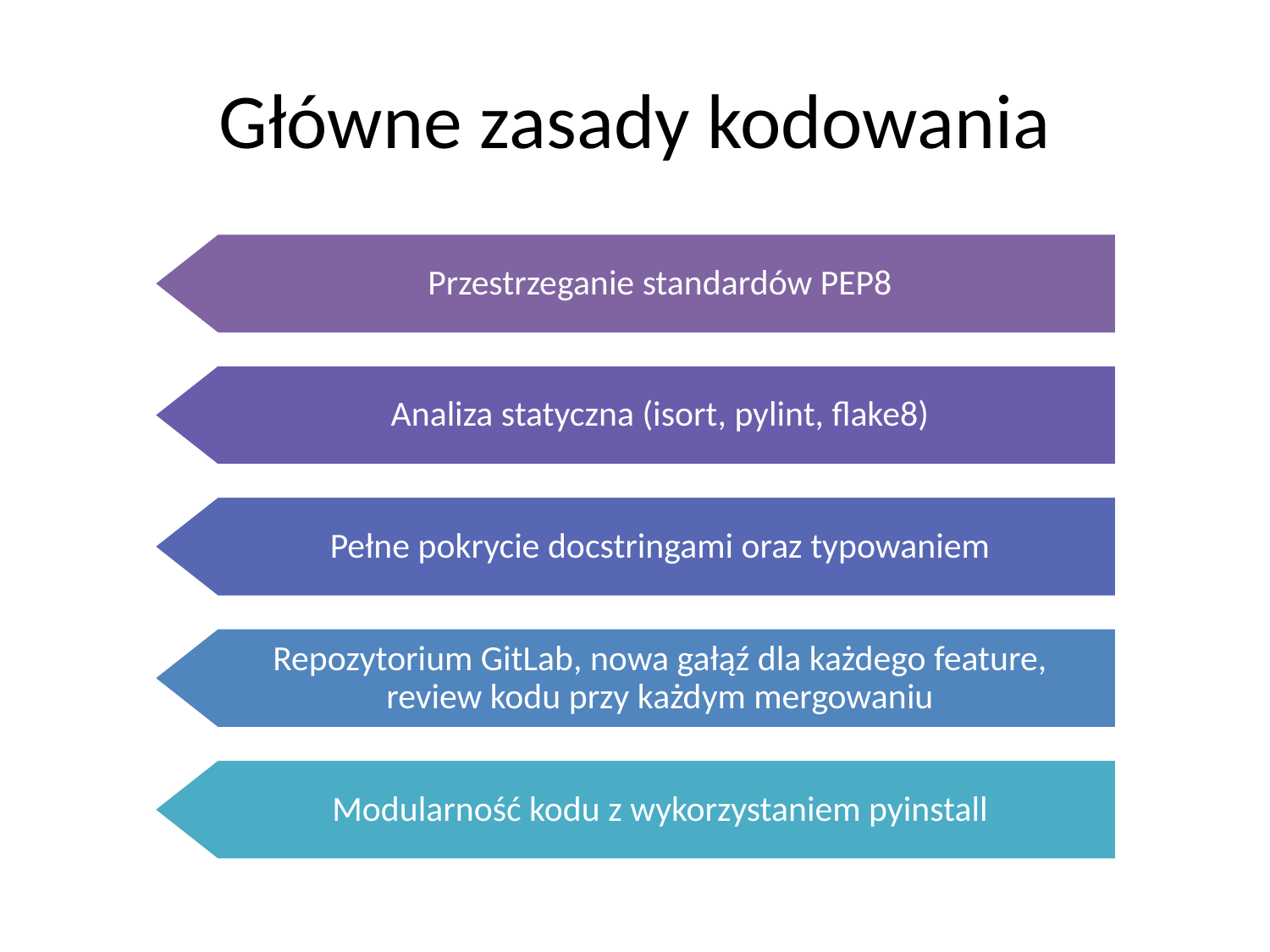

# Główne zasady kodowania
Przestrzeganie standardów PEP8
Analiza statyczna (isort, pylint, flake8)
Pełne pokrycie docstringami oraz typowaniem
Repozytorium GitLab, nowa gałąź dla każdego feature, review kodu przy każdym mergowaniu
Modularność kodu z wykorzystaniem pyinstall